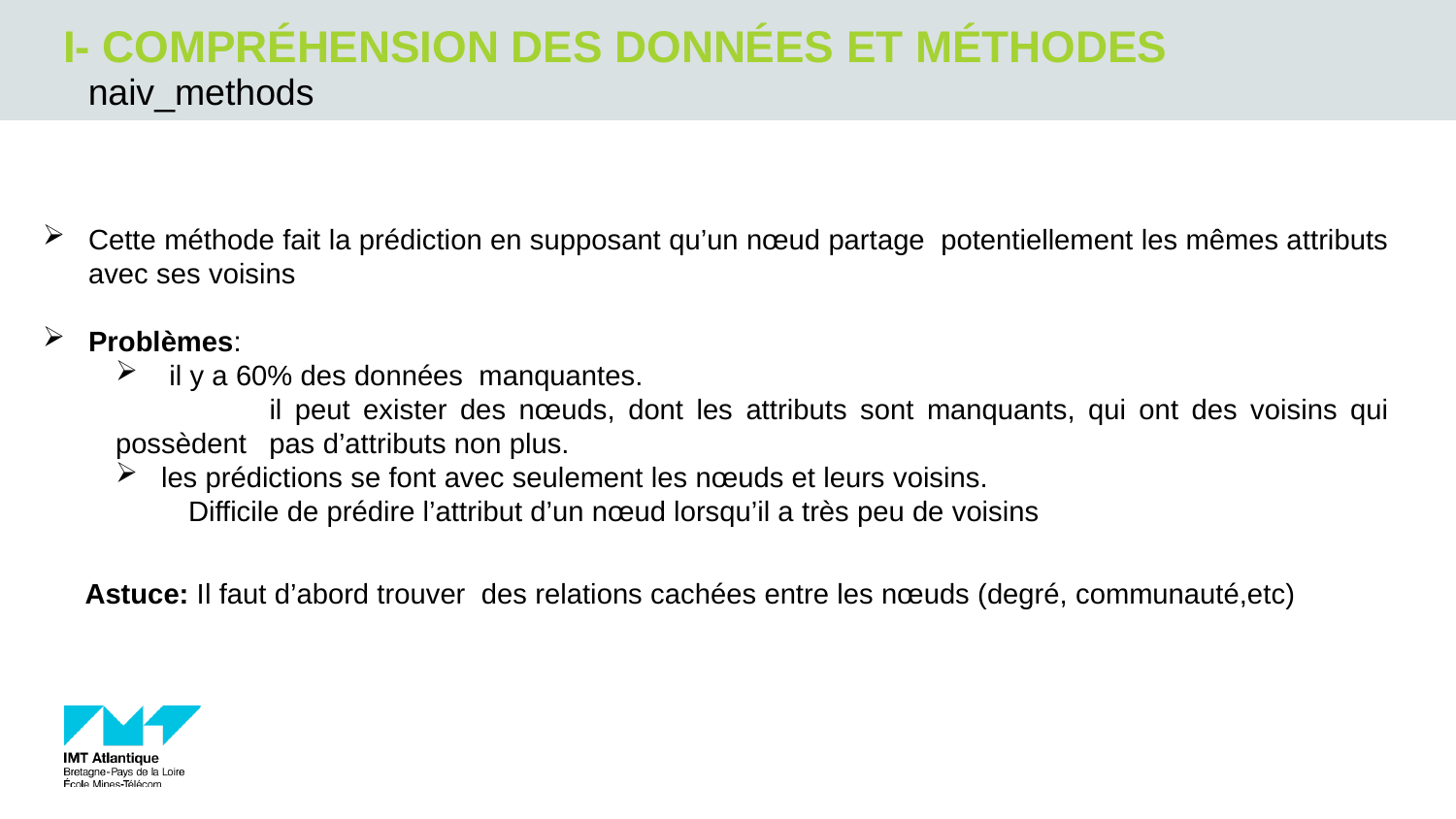

# I- Compréhension des données et méthodes

7
naiv_methods
Cette méthode fait la prédiction en supposant qu’un nœud partage  potentiellement les mêmes attributs avec ses voisins

Problèmes:
 il y a 60% des données  manquantes.
	 il peut exister des nœuds, dont les attributs sont manquants, qui ont des voisins qui possèdent 	 pas d’attributs non plus.
les prédictions se font avec seulement les nœuds et leurs voisins.
Difficile de prédire l’attribut d’un nœud lorsqu’il a très peu de voisins
Astuce: Il faut d’abord trouver  des relations cachées entre les nœuds (degré, communauté,etc)